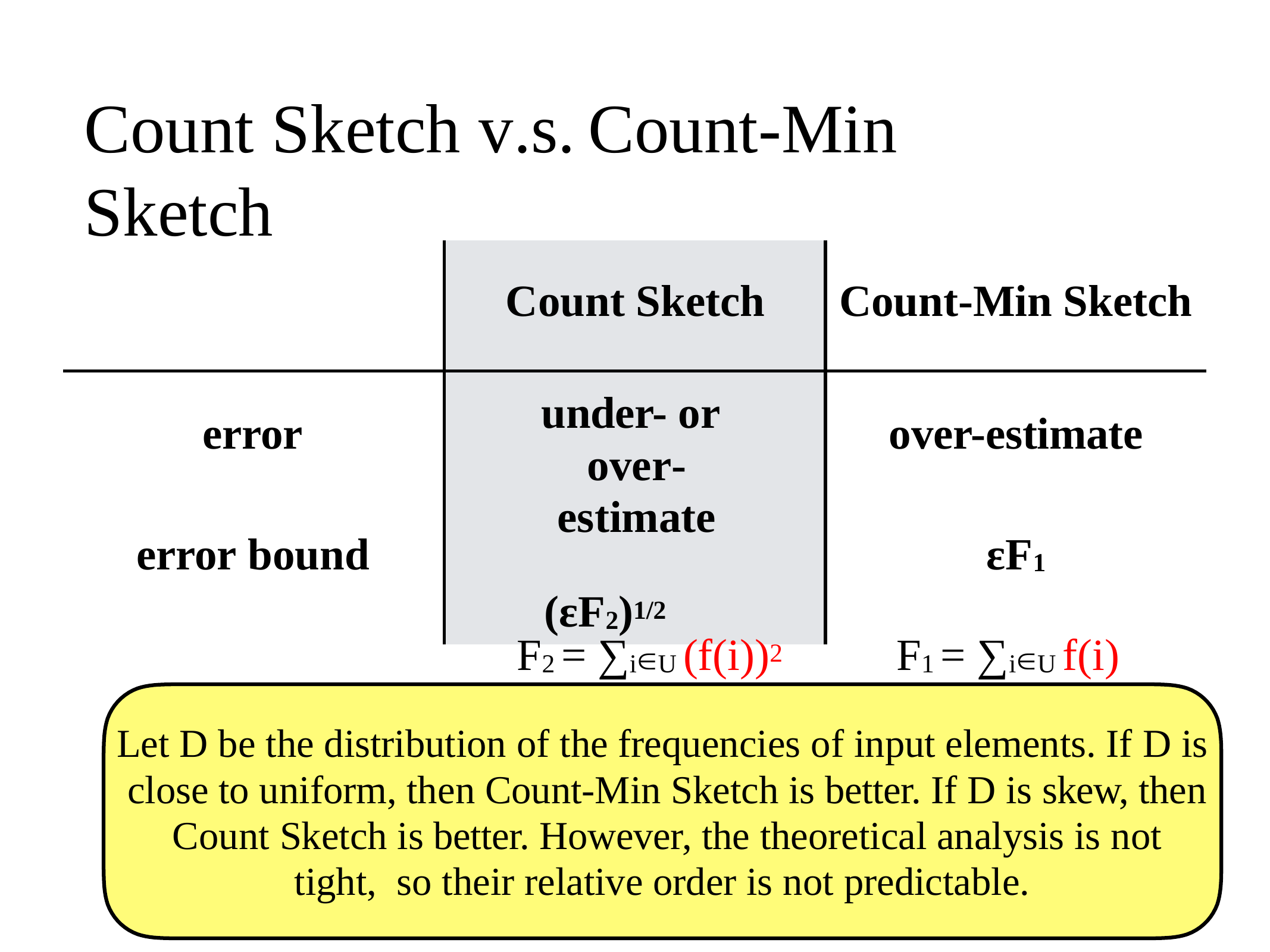

# Count Sketch	v.s.	Count-Min	Sketch
|  | Count Sketch | Count-Min Sketch |
| --- | --- | --- |
| error error bound | under- or over-estimate (εF2)1/2 | over-estimate εF1 |
F2 = ∑i∈U (f(i))2
F1 = ∑i∈U f(i)

Let D be the distribution of the frequencies of input elements. If D is  close to uniform, then Count-Min Sketch is better. If D is skew, then  Count Sketch is better. However, the theoretical analysis is not tight,  so their relative order is not predictable.